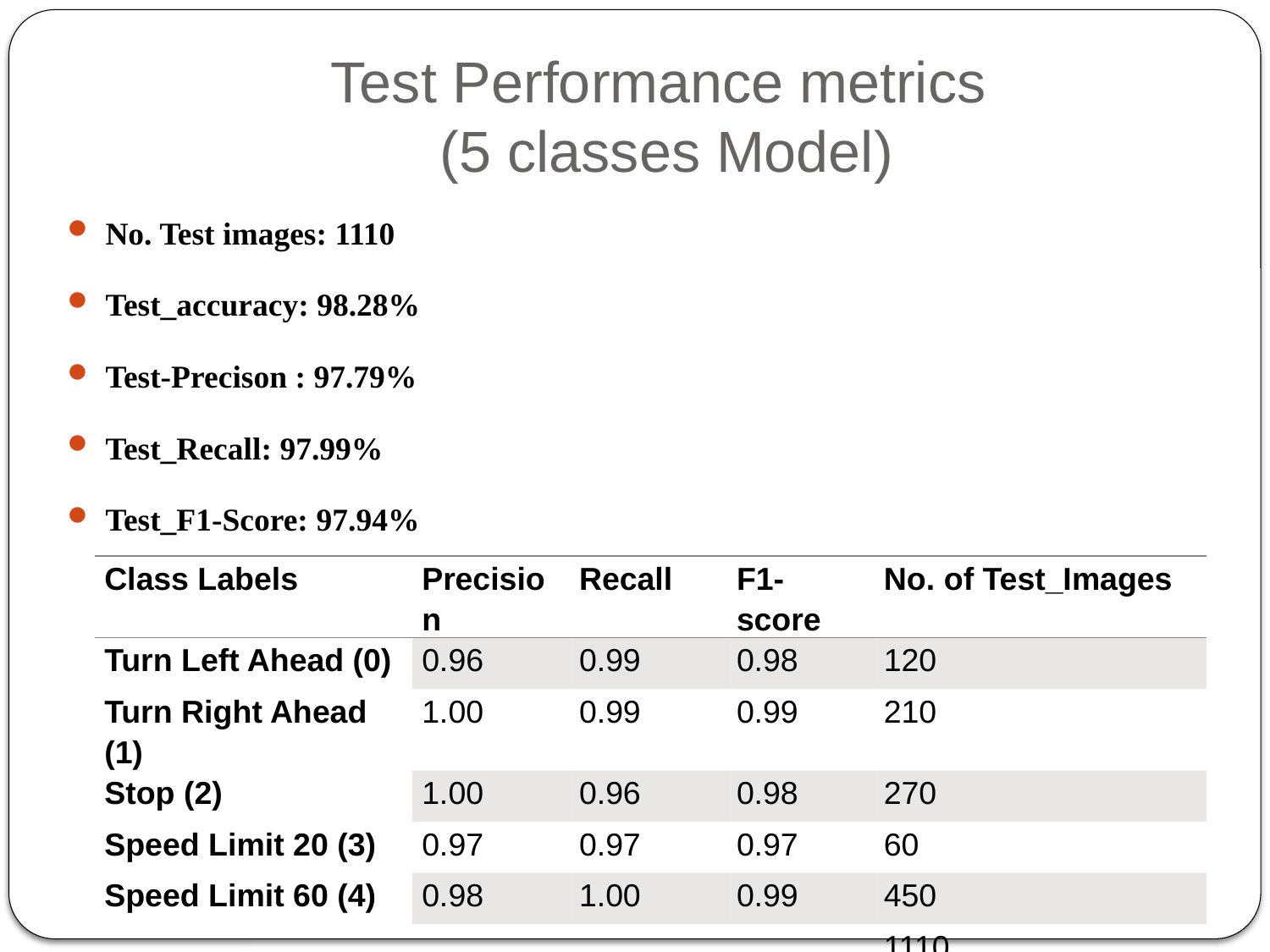

# Test Performance metrics (5 classes Model)
No. Test images: 1110
Test_accuracy: 98.28%
Test-Precison : 97.79%
Test_Recall: 97.99%
Test_F1-Score: 97.94%

| Class Labels | Precision | Recall | F1-score | No. of Test\_Images |
| --- | --- | --- | --- | --- |
| Turn Left Ahead (0) | 0.96 | 0.99 | 0.98 | 120 |
| Turn Right Ahead (1) | 1.00 | 0.99 | 0.99 | 210 |
| Stop (2) | 1.00 | 0.96 | 0.98 | 270 |
| Speed Limit 20 (3) | 0.97 | 0.97 | 0.97 | 60 |
| Speed Limit 60 (4) | 0.98 | 1.00 | 0.99 | 450 |
|  |  |  |  | 1110 |